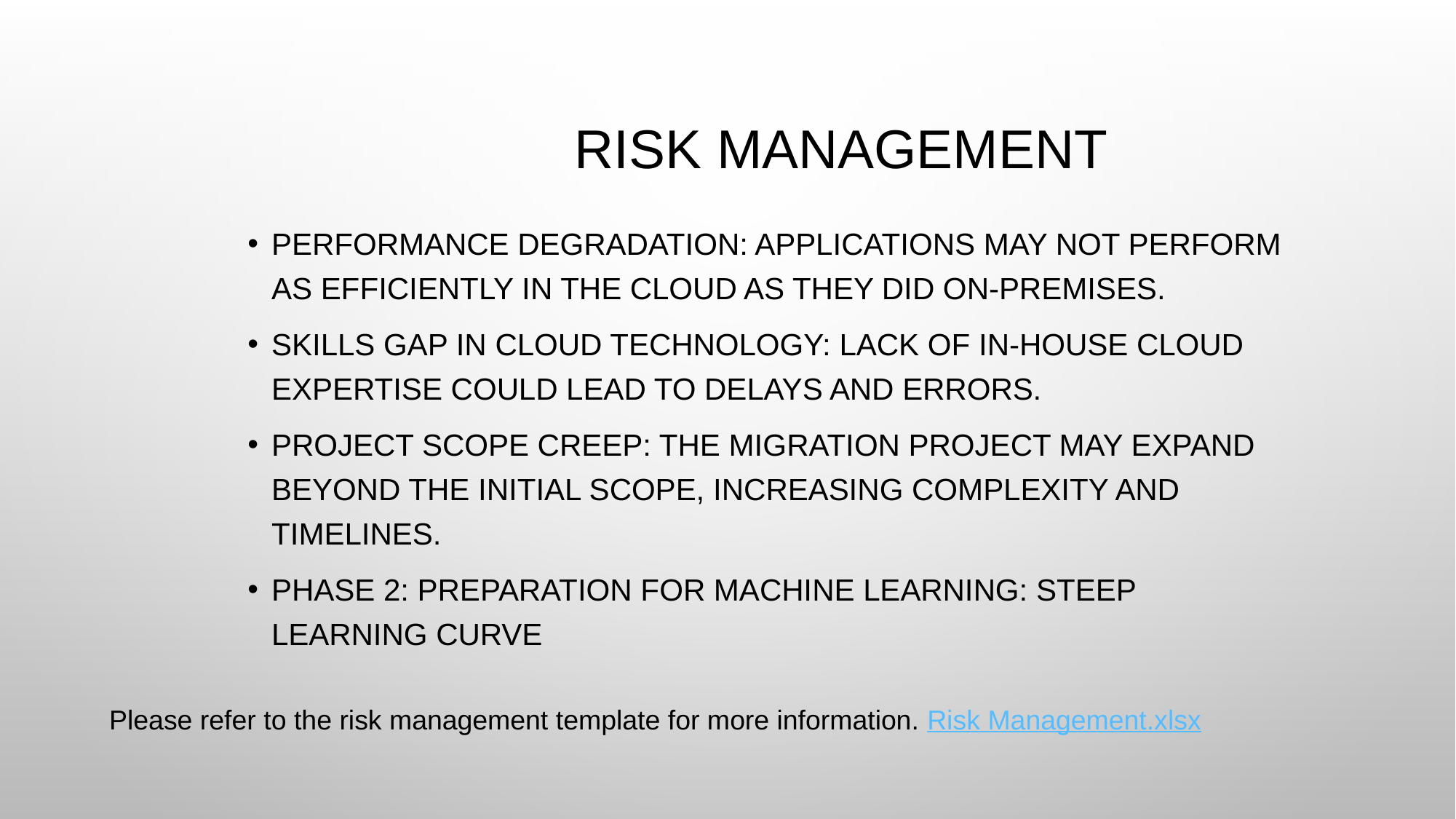

# Risk Management
Performance Degradation: Applications may not perform as efficiently in the cloud as they did on-premises.
Skills Gap in Cloud Technology: Lack of in-house cloud expertise could lead to delays and errors.
Project Scope Creep: The migration project may expand beyond the initial scope, increasing complexity and timelines.
Phase 2: Preparation for Machine learning: Steep learning curve

Please refer to the risk management template for more information. Risk Management.xlsx